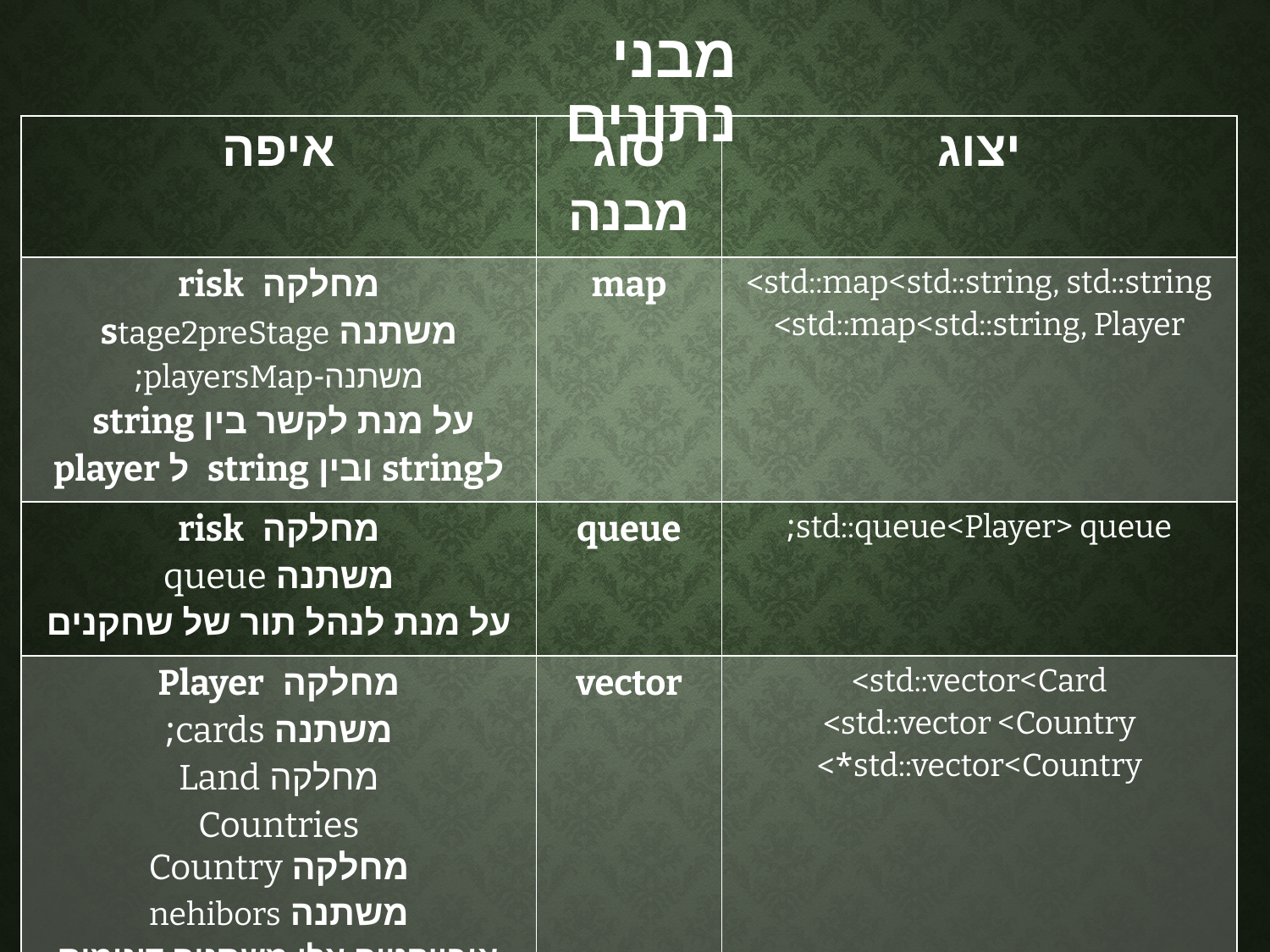

# מבני נתונים
| איפה | סוג מבנה | יצוג |
| --- | --- | --- |
| מחלקה risk משתנה stage2preStage משתנה-playersMap; על מנת לקשר בין string לstring ובין string ל player | map | std::map<std::string, std::string> std::map<std::string, Player> |
| מחלקה risk משתנה queue על מנת לנהל תור של שחקנים | queue | std::queue<Player> queue; |
| מחלקה Player משתנה cards; מחלקה Land Countries מחלקה Country משתנה nehibors אובייקטים אלו משתנים דינימית ולכן הוחלט על וקטור. | vector | std::vector<Card> std::vector <Country> std::vector<Country\*> |